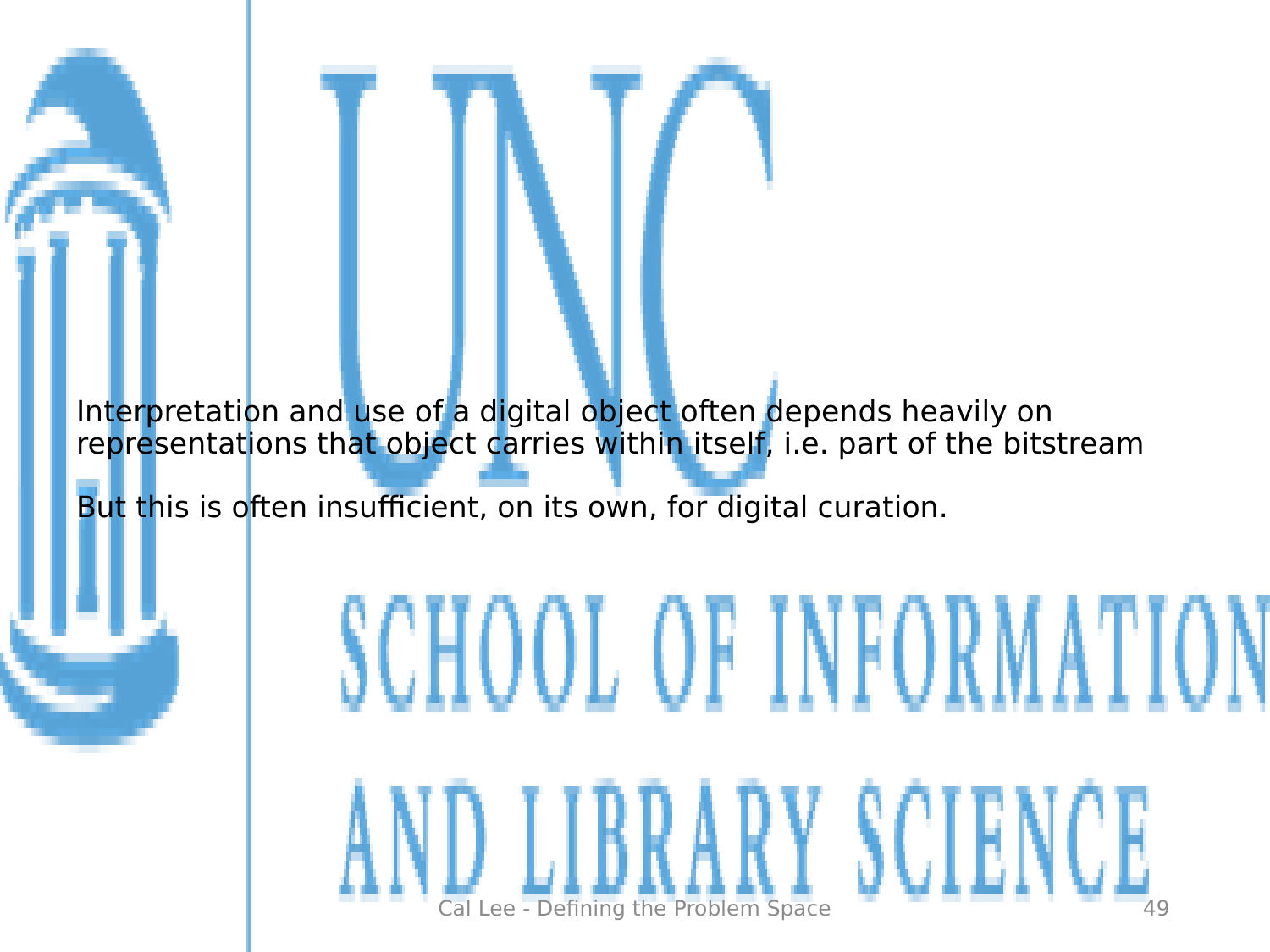

# Interpretation and use of a digital object often depends heavily on representations that object carries within itself, i.e. part of the bitstream But this is often insufficient, on its own, for digital curation.
Cal Lee - Defining the Problem Space
49